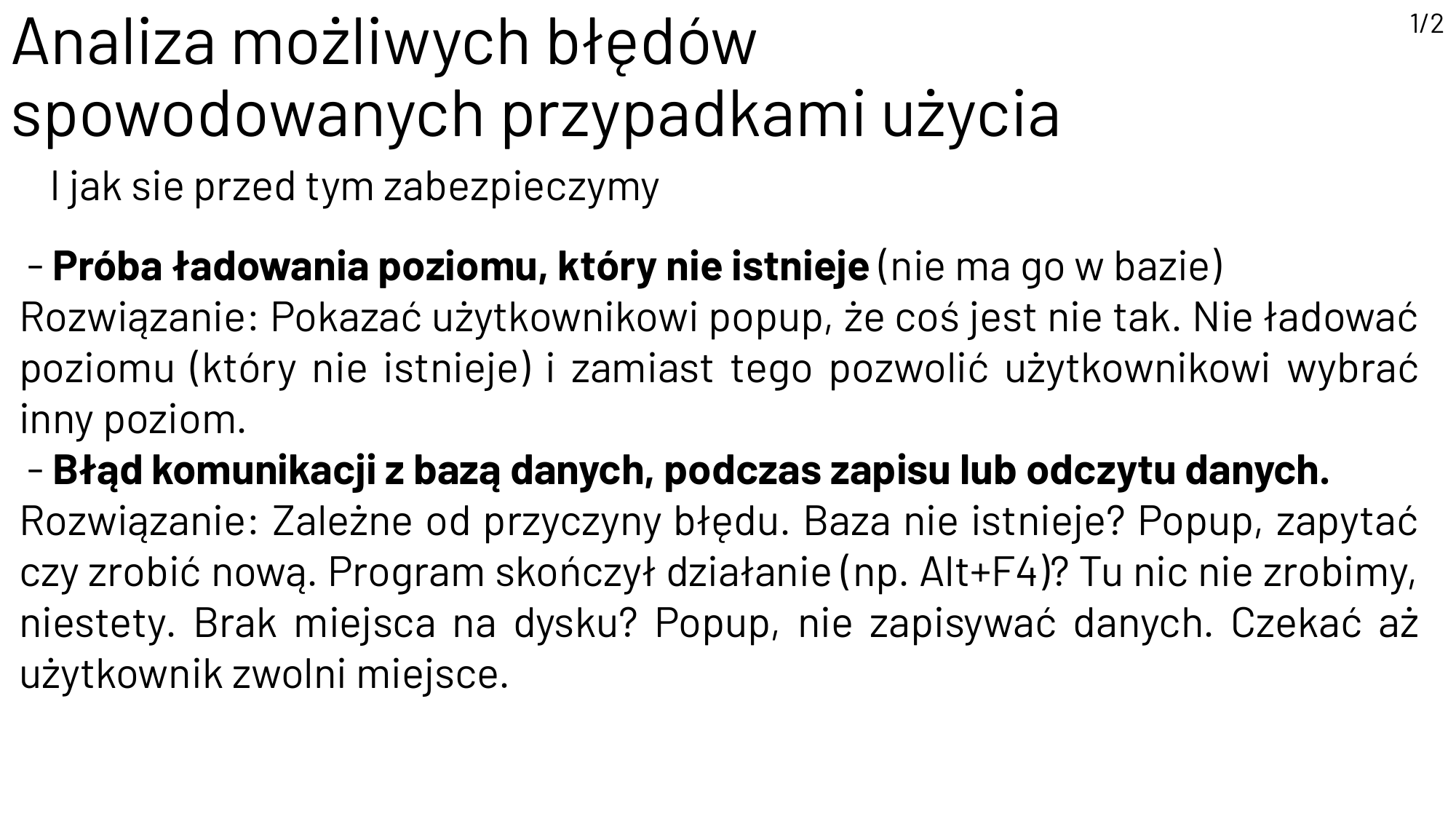

1/2
2/2
# Analiza możliwych błędów spowodowanych przypadkami użycia
I jak sie przed tym zabezpieczymy

 - Bardzo szybki przeskok myszki nad przeszkodą (jakby sie teleportowała)
Rozwiązanie: Kilka opcji. Możemy, na przykład, zrobić coś typu raycast - "narysować kreskę" pomiędzy pozycją początkową i końcową a następnie sprawdzić, czy przypadkiem kreska nie najeżdza na przeszkodę.

 - Próba ładowania poziomu, który nie istnieje (nie ma go w bazie)
Rozwiązanie: Pokazać użytkownikowi popup, że coś jest nie tak. Nie ładować poziomu (który nie istnieje) i zamiast tego pozwolić użytkownikowi wybrać inny poziom.
 - Błąd komunikacji z bazą danych, podczas zapisu lub odczytu danych.
Rozwiązanie: Zależne od przyczyny błędu. Baza nie istnieje? Popup, zapytać czy zrobić nową. Program skończył działanie (np. Alt+F4)? Tu nic nie zrobimy, niestety. Brak miejsca na dysku? Popup, nie zapisywać danych. Czekać aż użytkownik zwolni miejsce.